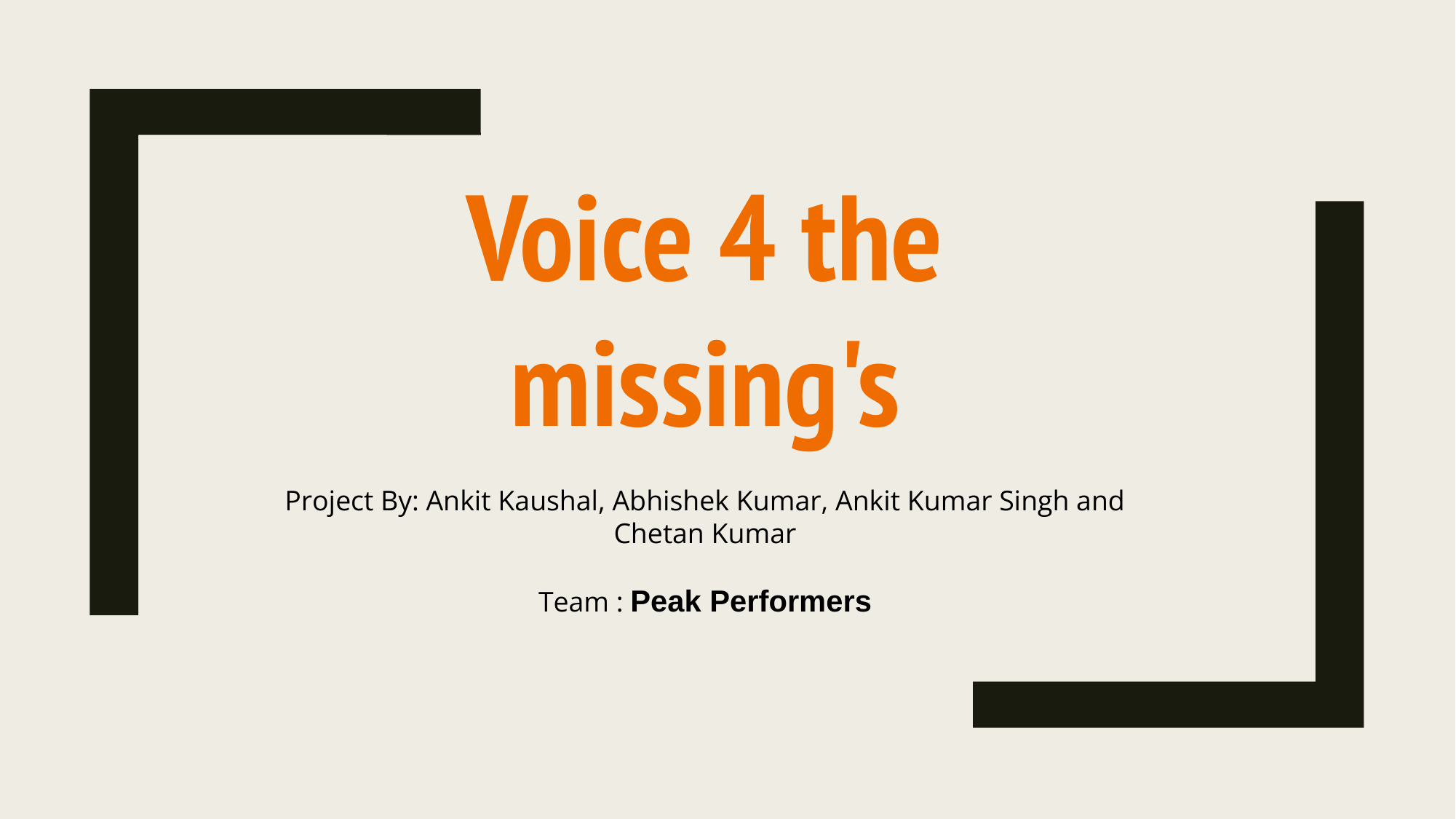

Voice 4 the missing's
Project By: Ankit Kaushal, Abhishek Kumar, Ankit Kumar Singh and Chetan Kumar
Team : Peak Performers